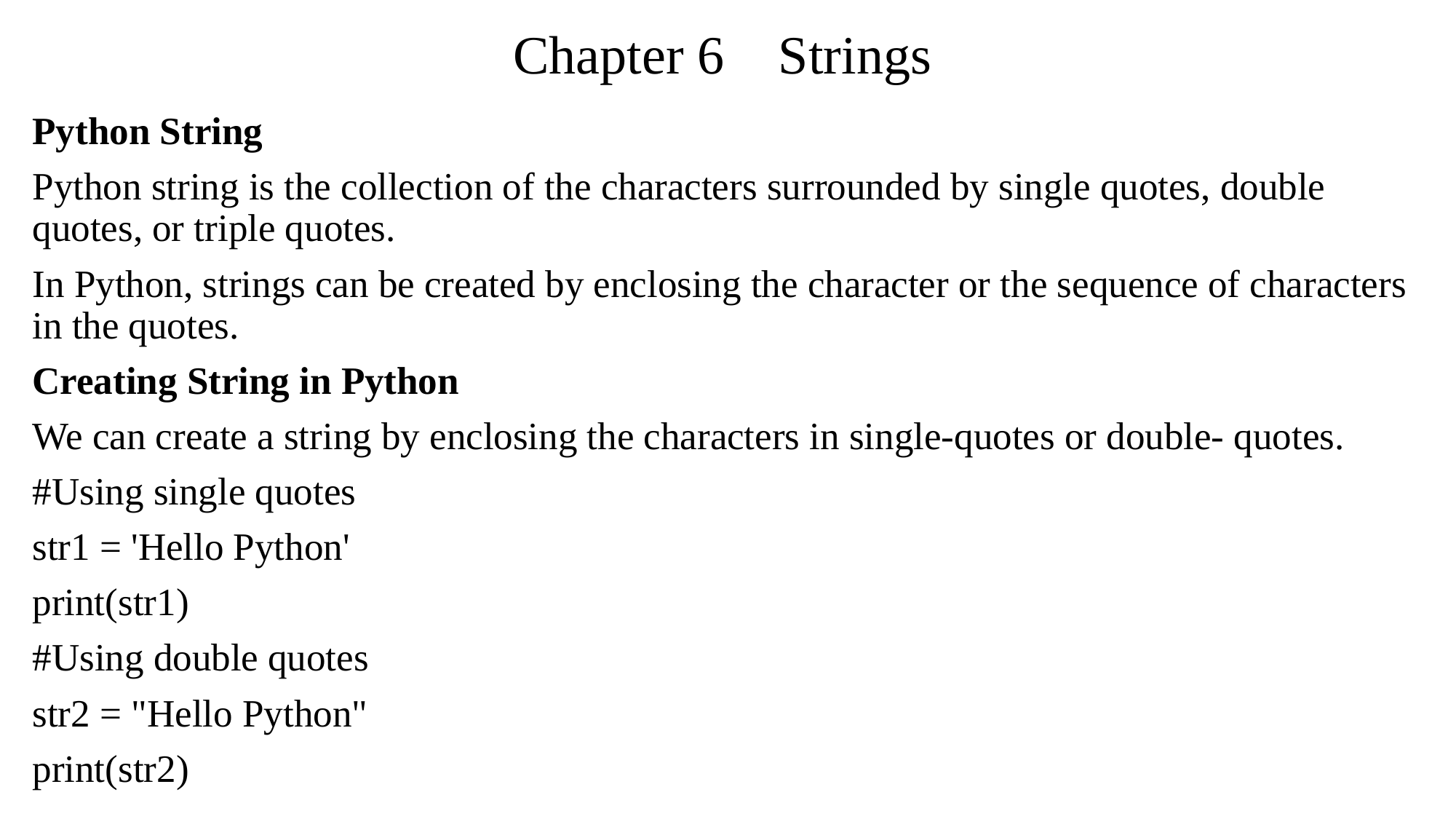

# Chapter 6    Strings
Python String
Python string is the collection of the characters surrounded by single quotes, double quotes, or triple quotes.
In Python, strings can be created by enclosing the character or the sequence of characters in the quotes.
Creating String in Python
We can create a string by enclosing the characters in single-quotes or double- quotes.
#Using single quotes
str1 = 'Hello Python'
print(str1)
#Using double quotes
str2 = "Hello Python"
print(str2)